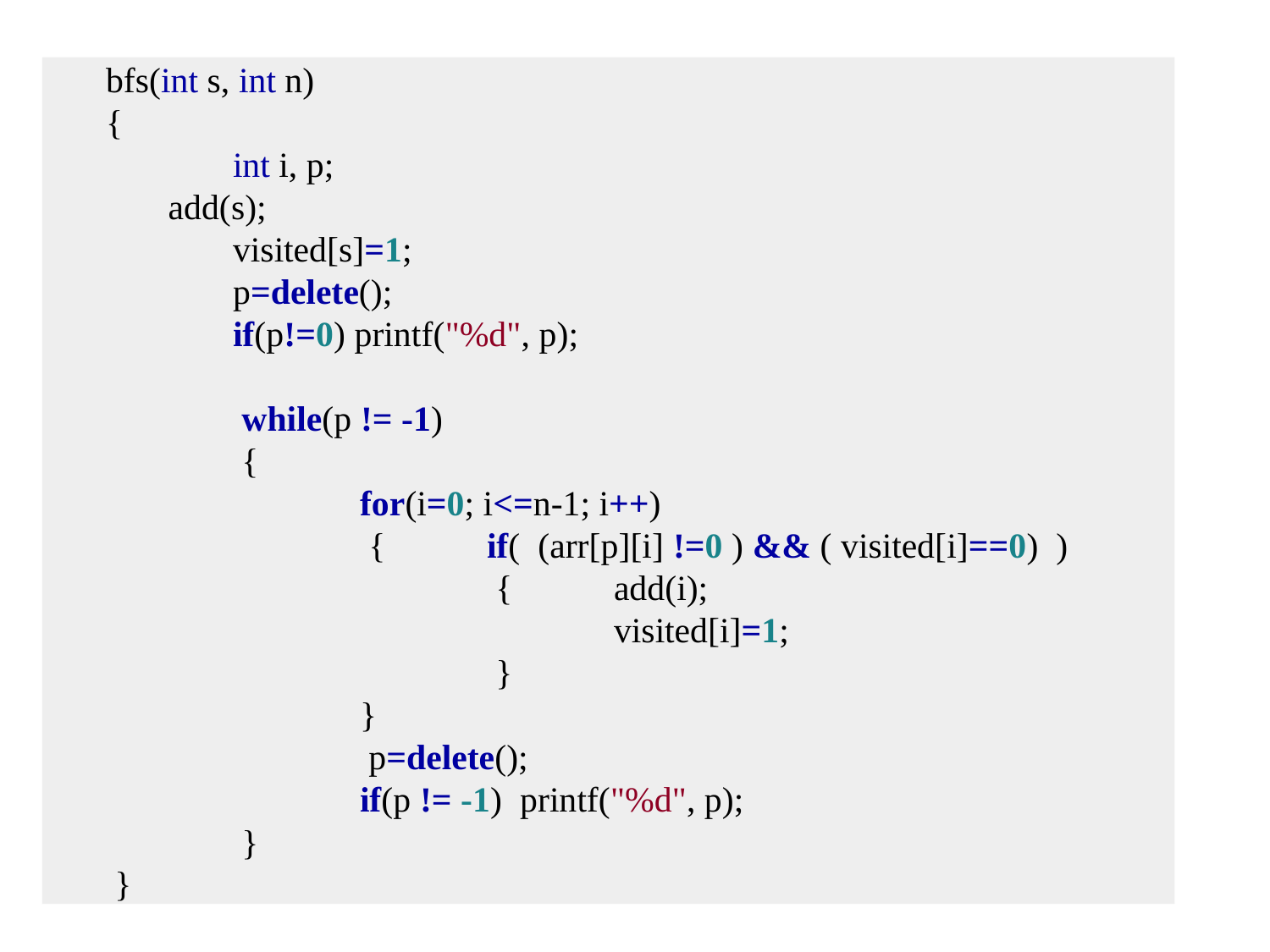

bfs(int s, int n)
{
	int i, p;
       add(s);
	visited[s]=1;
	p=delete();
	if(p!=0) printf("%d", p);

	 while(p != -1)
	 {
 		for(i=0; i<=n-1; i++)
		 { 	if(  (arr[p][i] !=0 ) && ( visited[i]==0)  )
			 {	add(i);
 				visited[i]=1;
			 }
		}
		 p=delete();
		if(p != -1)  printf("%d", p);
	 }
 }